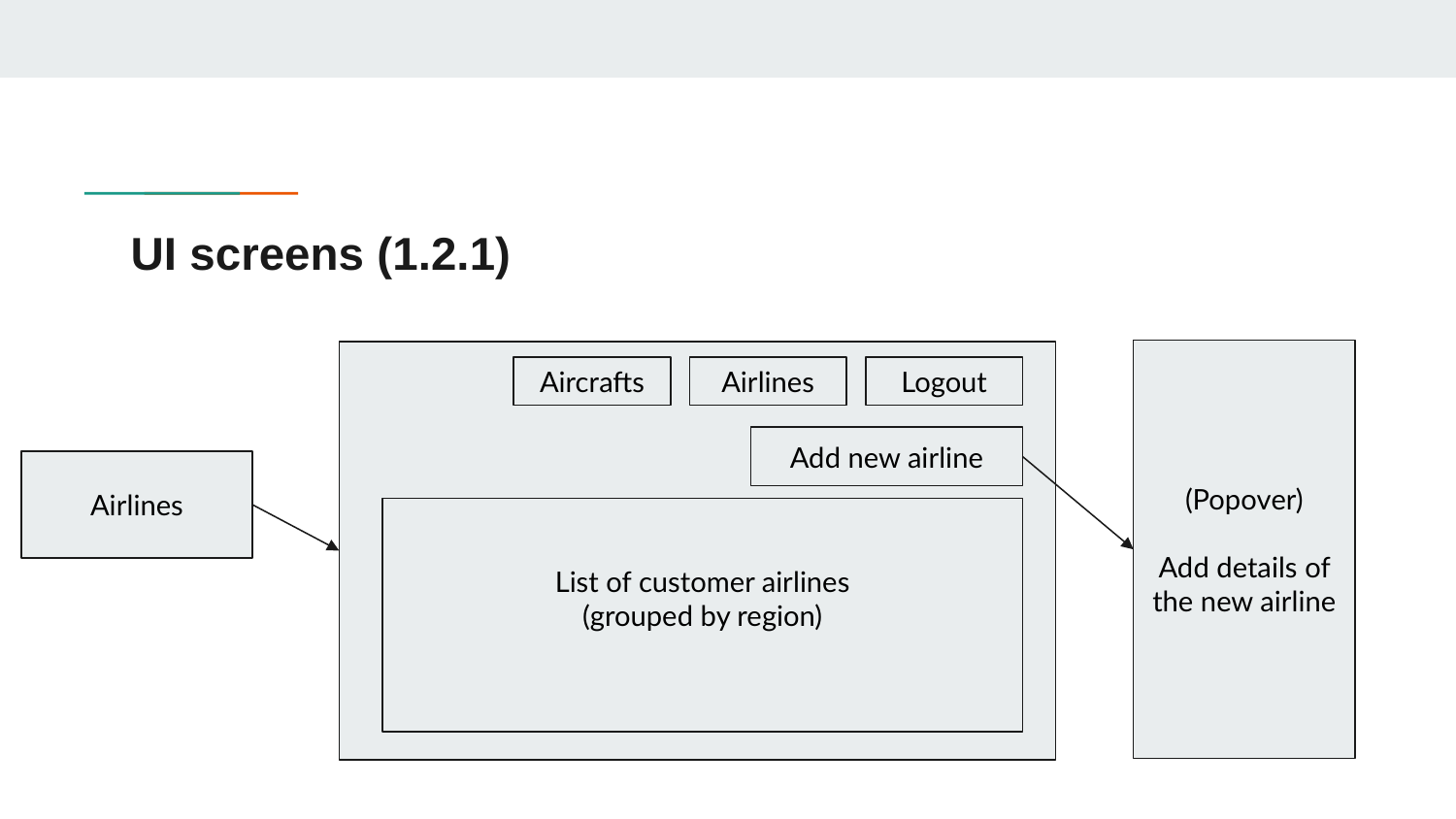

# UI screens (1.2.1)
(Popover)

Add details of the new airline

Aircrafts
Airlines
Logout
Add new airline
Airlines
List of customer airlines
(grouped by region)